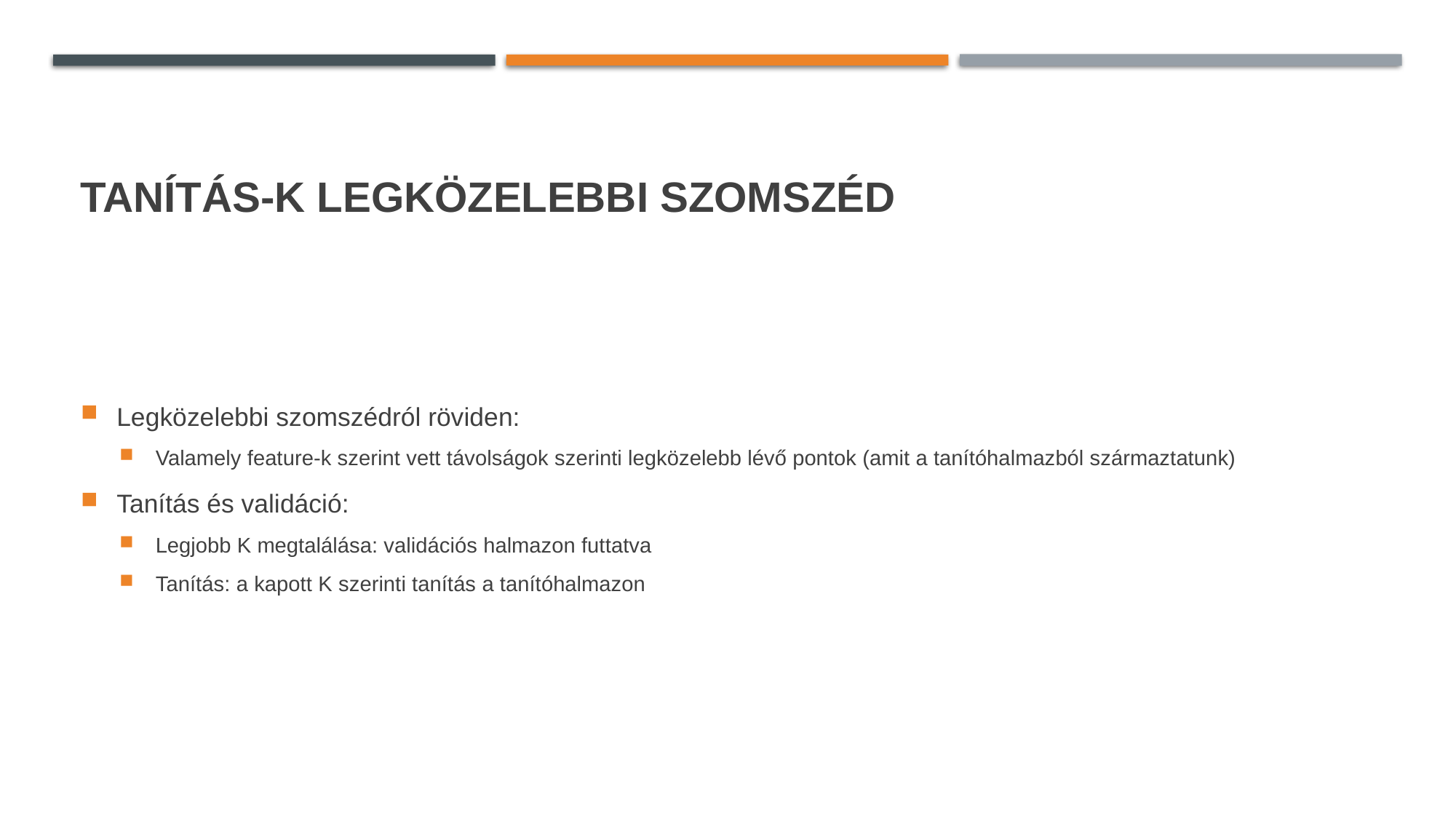

# Tanítás-K legközelebbi szomszéd
Legközelebbi szomszédról röviden:
Valamely feature-k szerint vett távolságok szerinti legközelebb lévő pontok (amit a tanítóhalmazból származtatunk)
Tanítás és validáció:
Legjobb K megtalálása: validációs halmazon futtatva
Tanítás: a kapott K szerinti tanítás a tanítóhalmazon